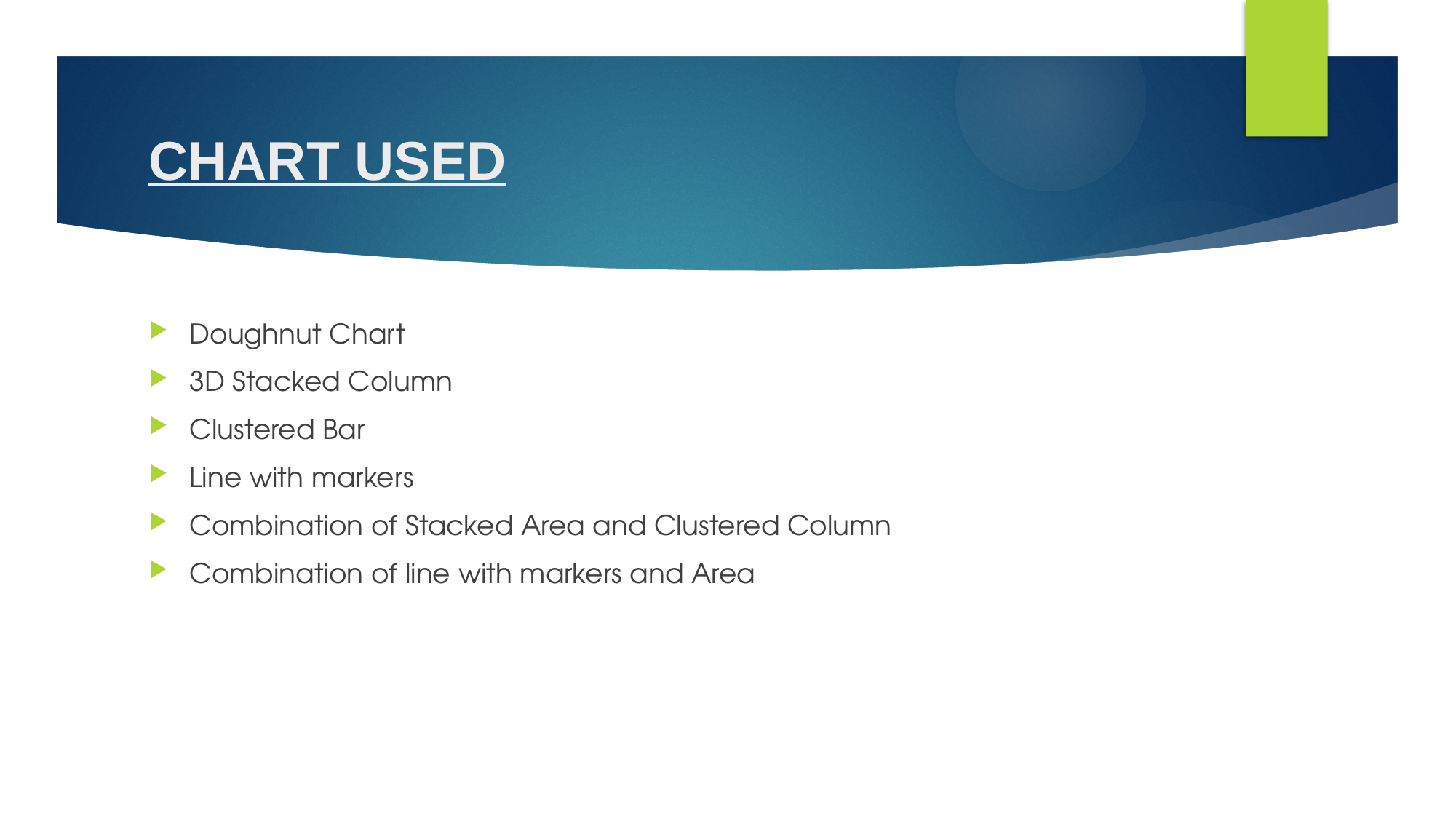

# CHART USED
Doughnut Chart
3D Stacked Column
Clustered Bar
Line with markers
Combination of Stacked Area and Clustered Column
Combination of line with markers and Area